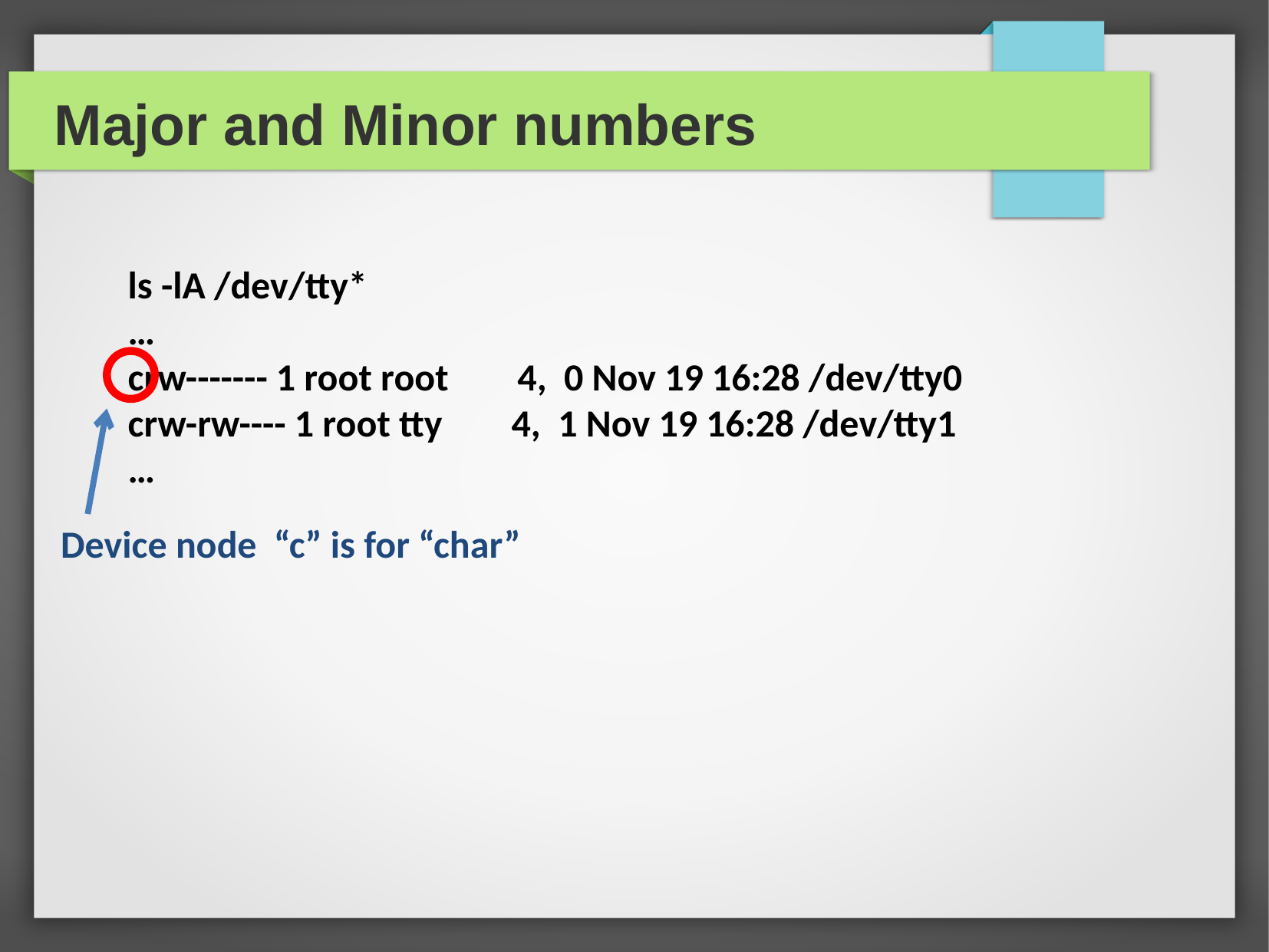

Major and Minor numbers

ls -lA /dev/tty*
…
crw------- 1 root root        4,  0 Nov 19 16:28 /dev/tty0
crw-rw---- 1 root tty        4,  1 Nov 19 16:28 /dev/tty1
…

Device node  “c” is for “char”